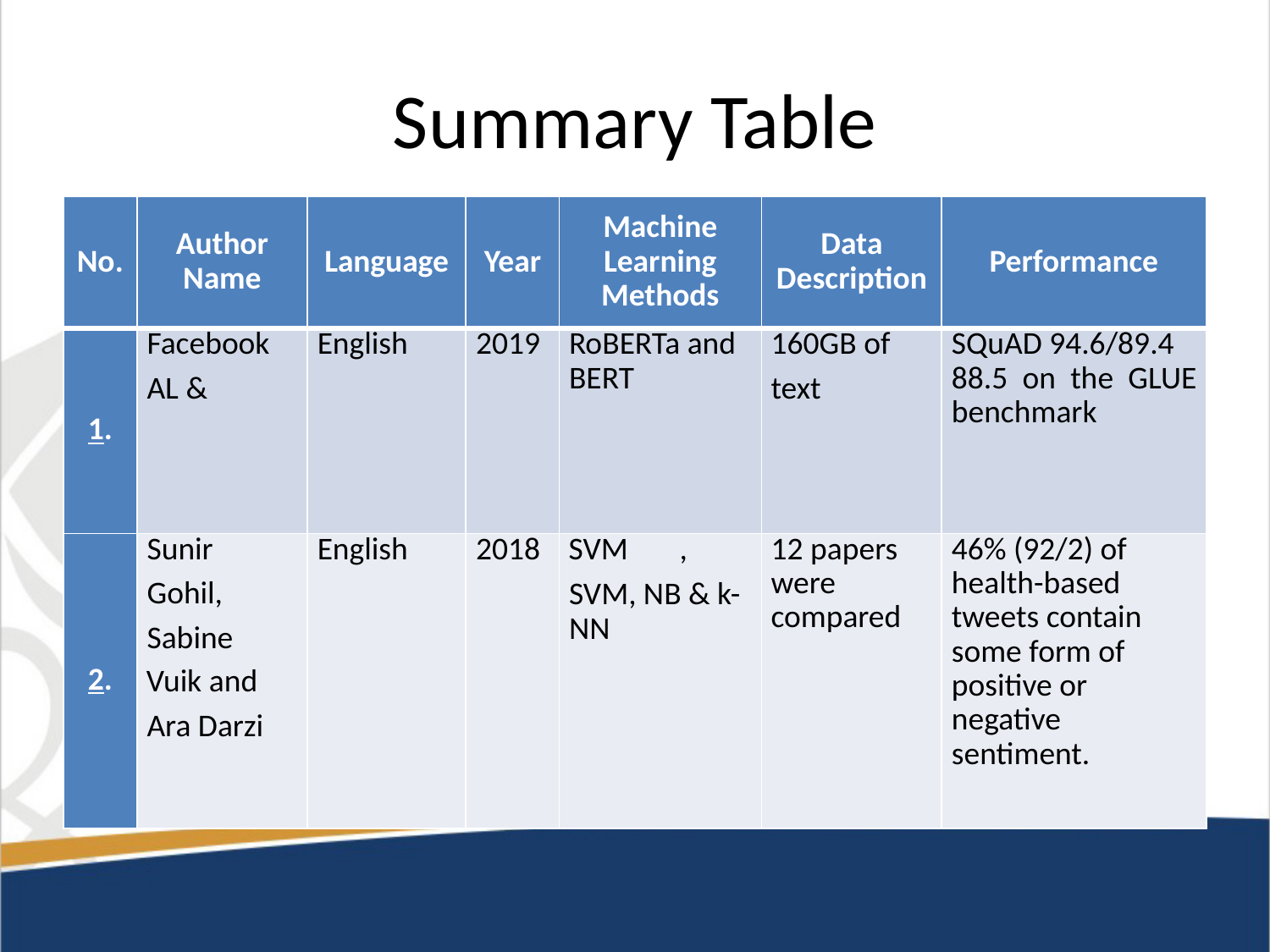

# Summary Table
| No. | Author Name | Language | Year | Machine Learning Methods | Data Description | Performance |
| --- | --- | --- | --- | --- | --- | --- |
| 1. | Facebook AL & | English | 2019 | RoBERTa and BERT | 160GB of text | SQuAD 94.6/89.4 88.5 on the GLUE benchmark |
| 2. | Sunir Gohil, Sabine Vuik and Ara Darzi | English | 2018 | SVM , SVM, NB & k-NN | 12 papers were compared | 46% (92/2) of health-based tweets contain some form of positive or negative sentiment. |